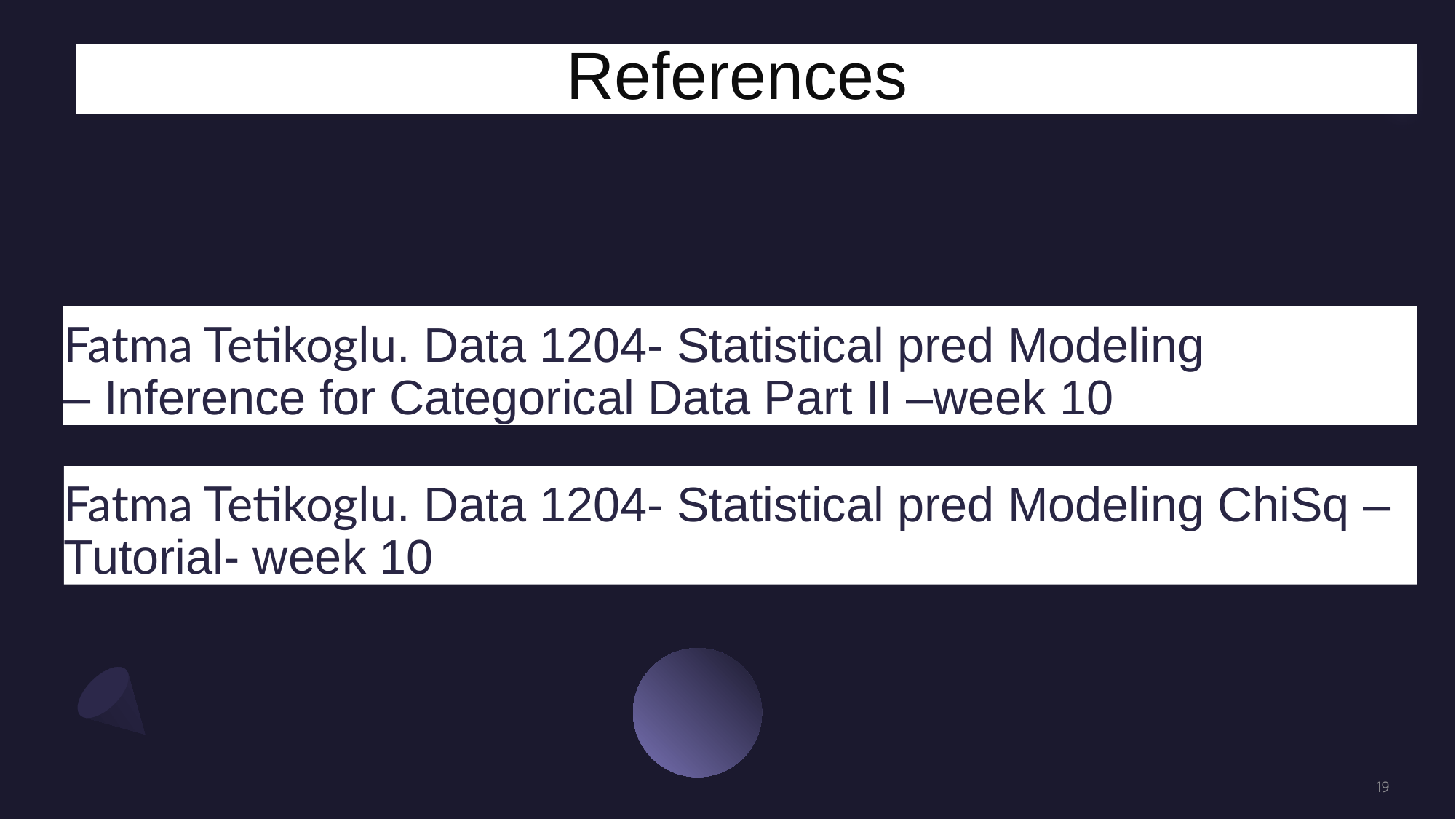

# References
Fatma Tetikoglu. Data 1204- Statistical pred Modeling
– Inference for Categorical Data Part II –week 10
Fatma Tetikoglu. Data 1204- Statistical pred Modeling ChiSq – Tutorial- week 10
19